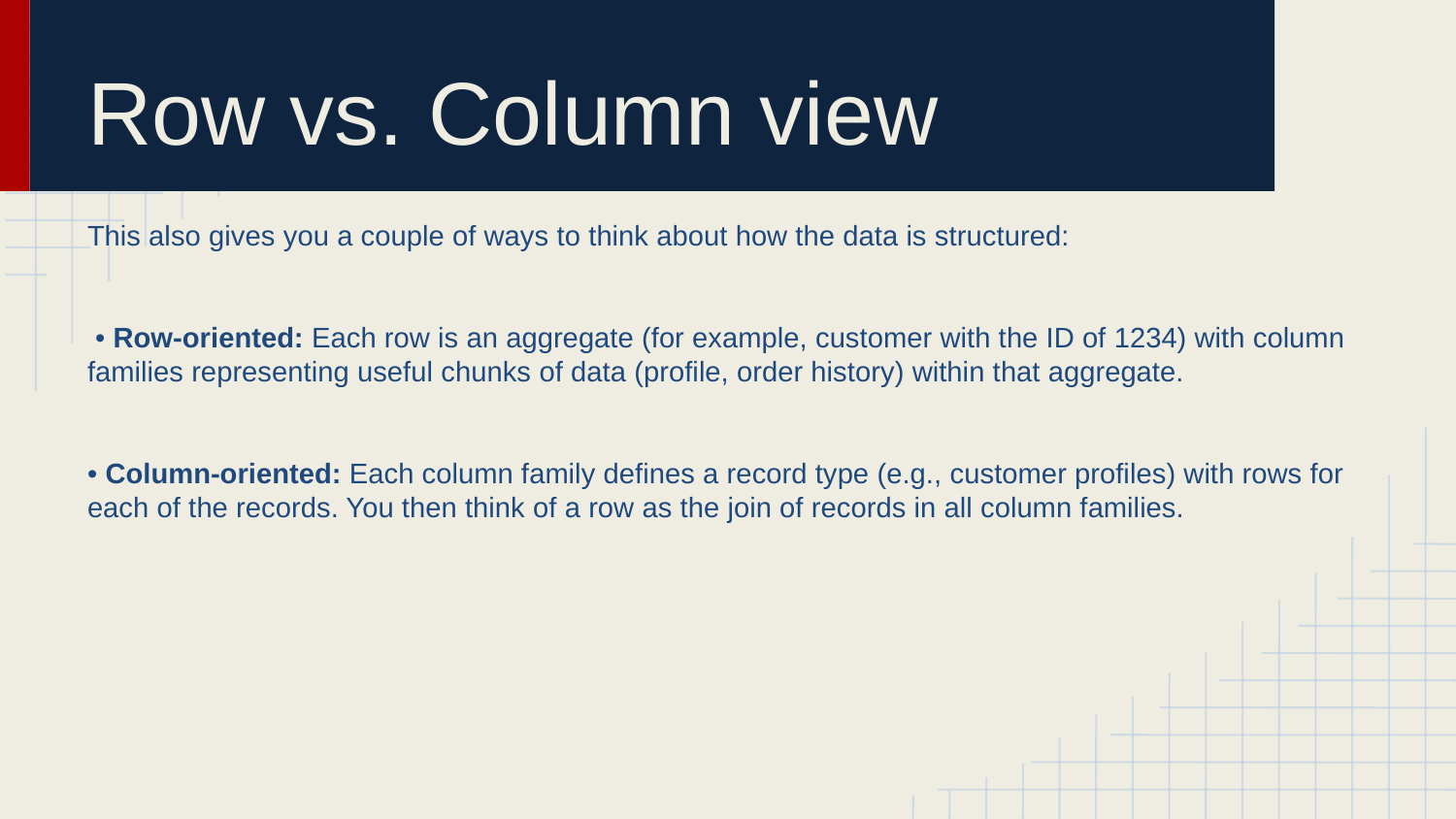

# Row vs. Column view
This also gives you a couple of ways to think about how the data is structured:

 • Row-oriented: Each row is an aggregate (for example, customer with the ID of 1234) with column families representing useful chunks of data (profile, order history) within that aggregate.

• Column-oriented: Each column family defines a record type (e.g., customer profiles) with rows for each of the records. You then think of a row as the join of records in all column families.